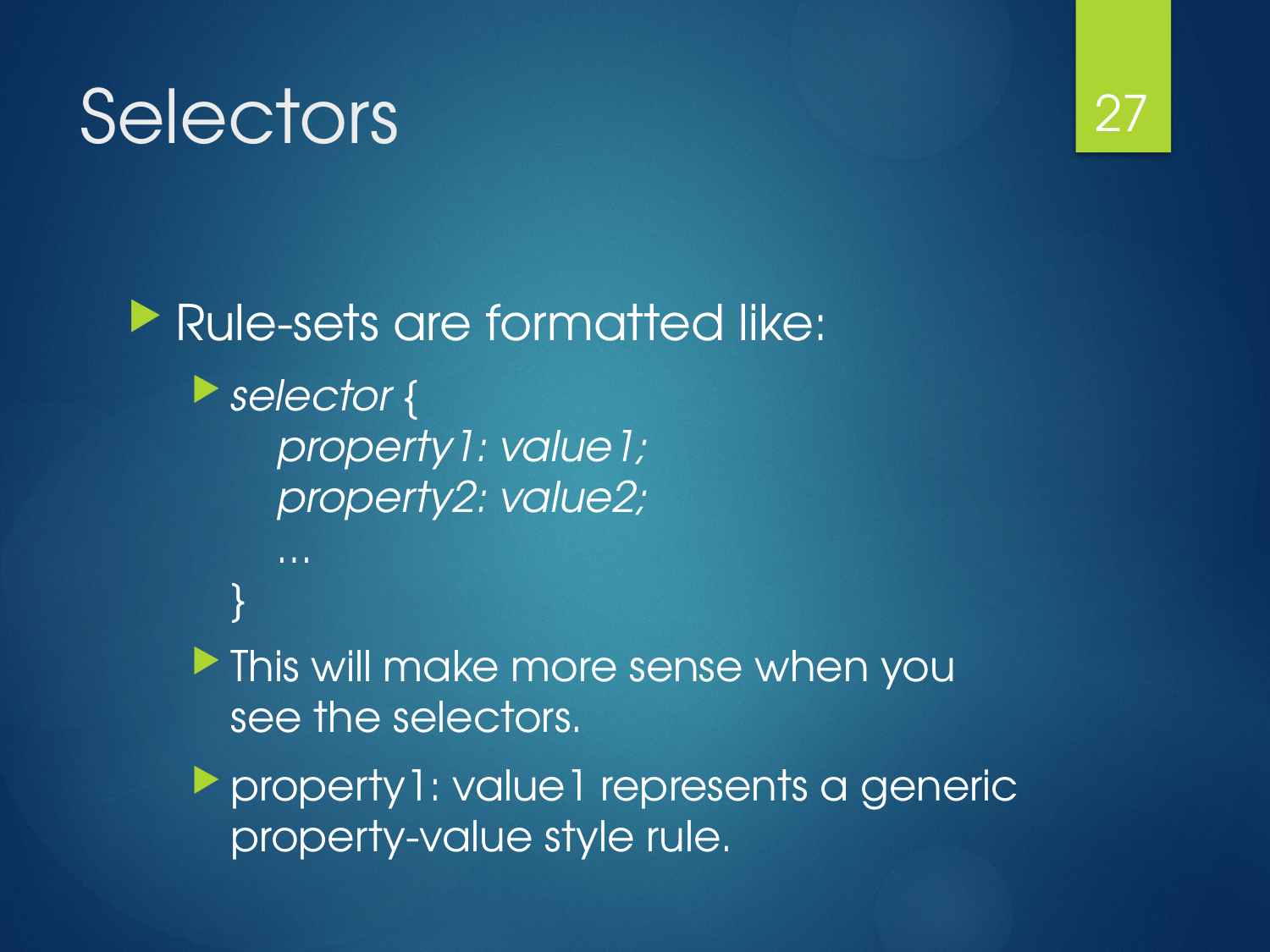

27
# Selectors
Rule-sets are formatted like:
selector {
    property1: value1;
    property2: value2;
    …
}
This will make more sense when you see the selectors.
property1: value1 represents a generic property-value style rule.